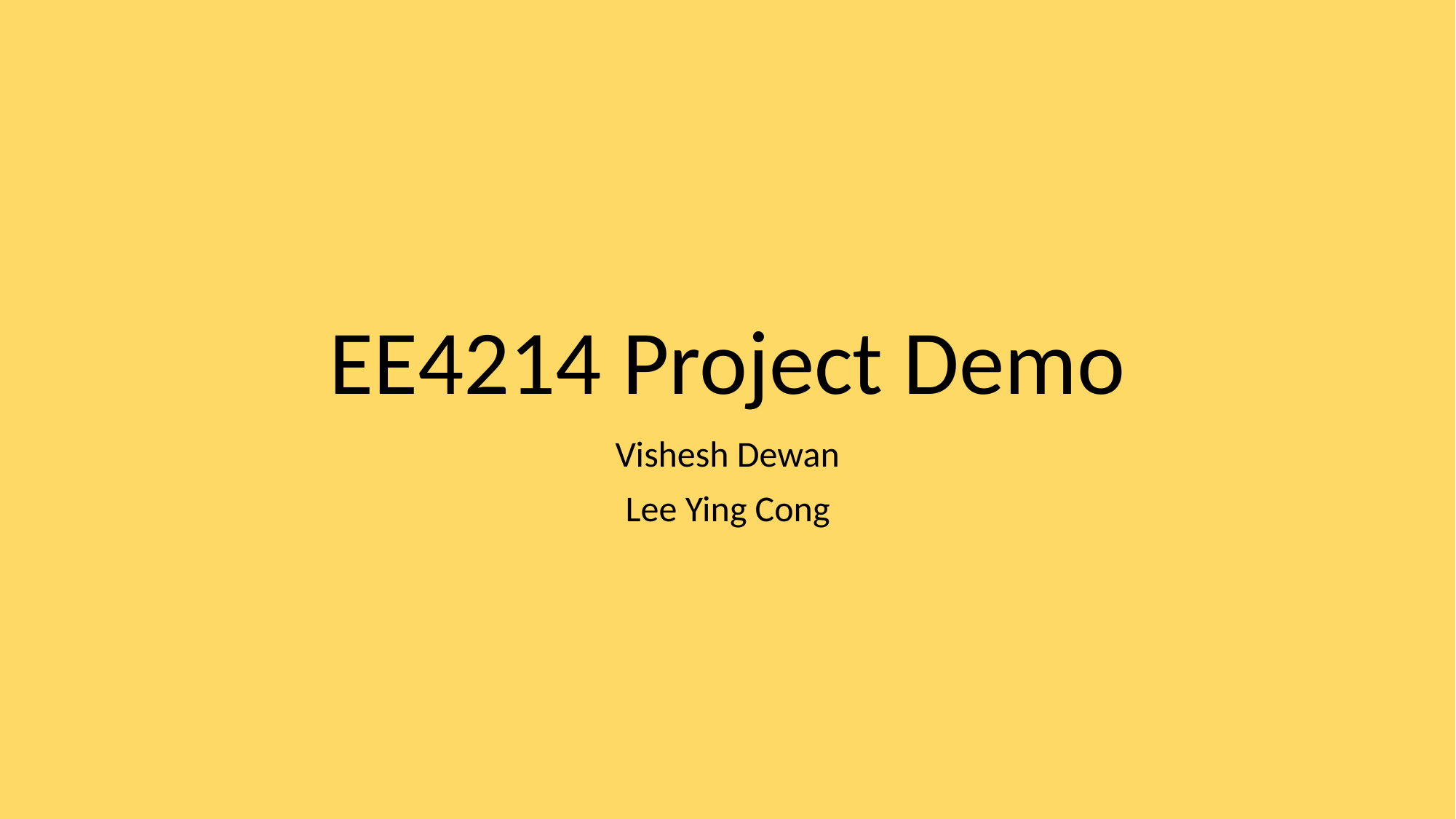

# EE4214 Project Demo
Vishesh Dewan
Lee Ying Cong